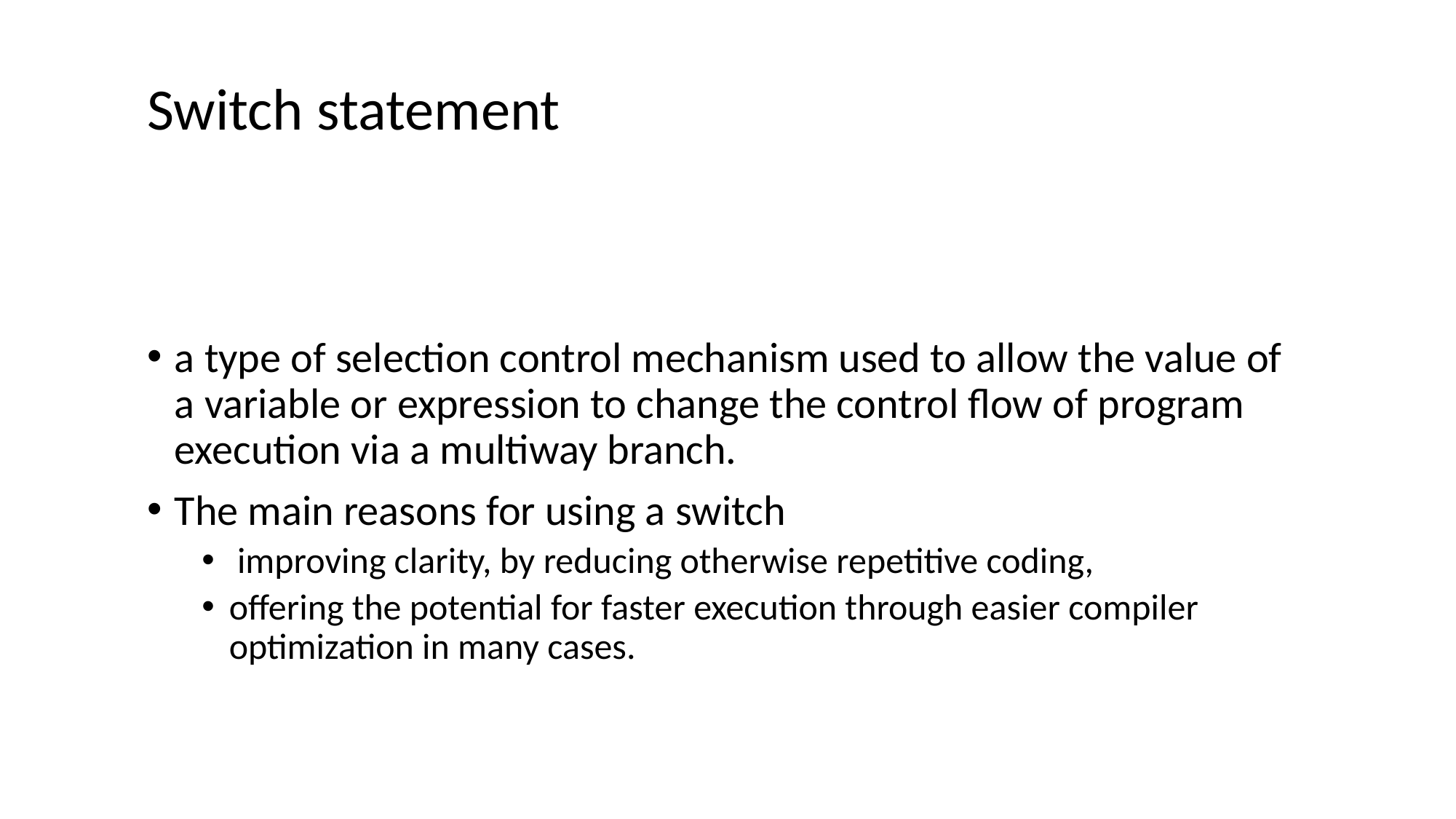

# Switch statement
a type of selection control mechanism used to allow the value of a variable or expression to change the control flow of program execution via a multiway branch.
The main reasons for using a switch
 improving clarity, by reducing otherwise repetitive coding,
offering the potential for faster execution through easier compiler optimization in many cases.